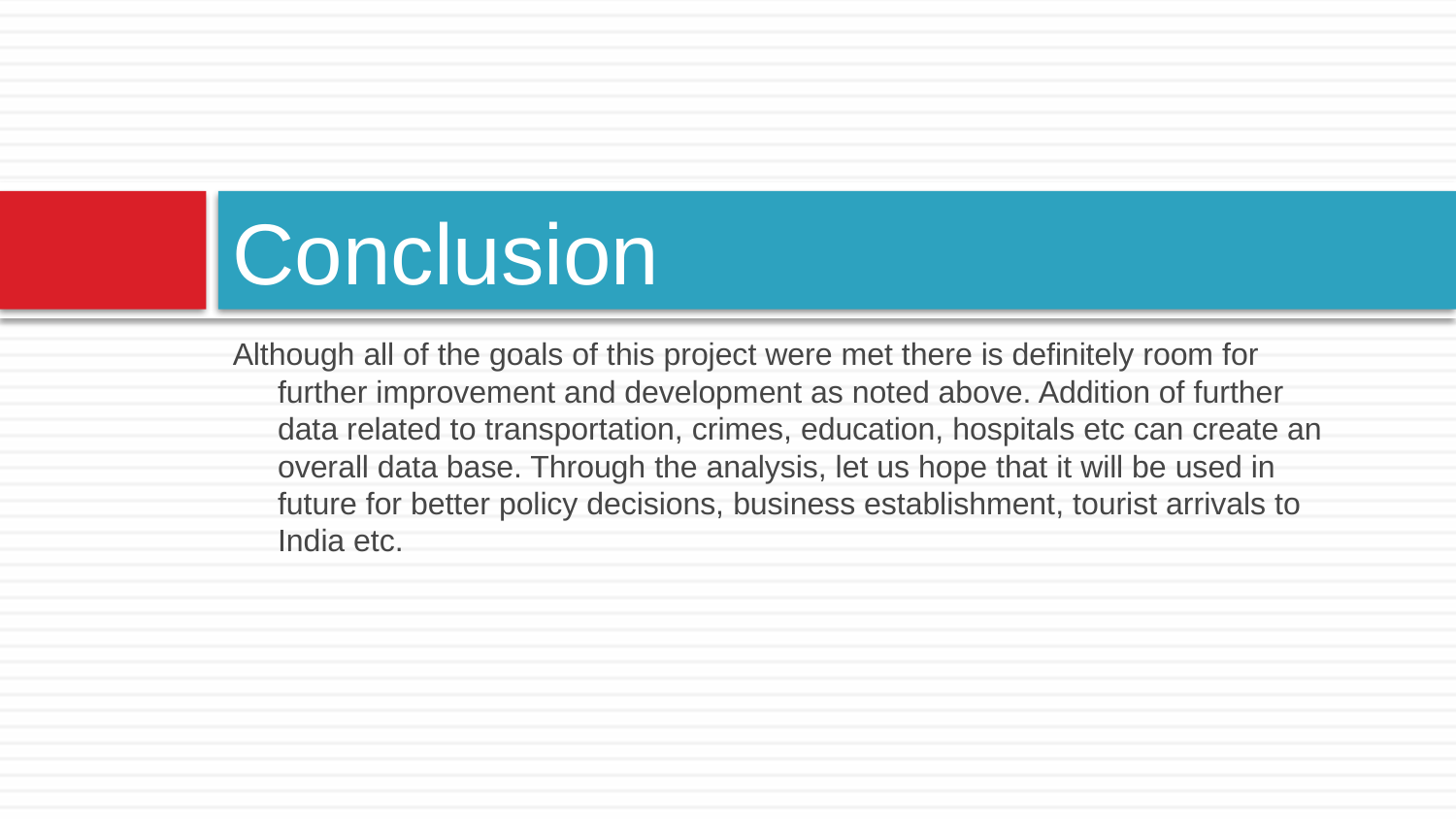

# Conclusion
Although all of the goals of this project were met there is definitely room for further improvement and development as noted above. Addition of further data related to transportation, crimes, education, hospitals etc can create an overall data base. Through the analysis, let us hope that it will be used in future for better policy decisions, business establishment, tourist arrivals to India etc.